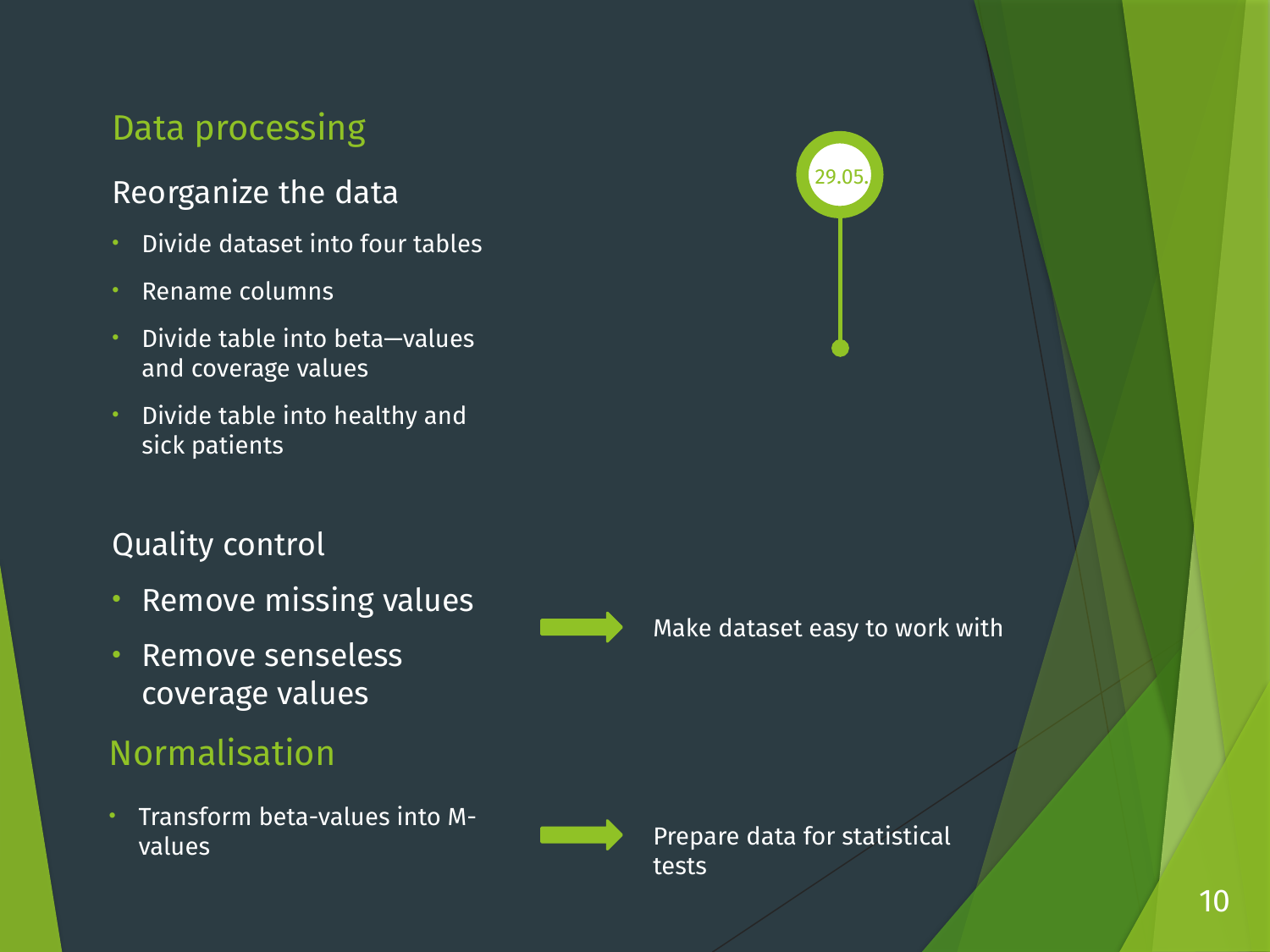

# Data processing

29.05.
Reorganize the data
Divide dataset into four tables
Rename columns
Divide table into beta—values and coverage values
Divide table into healthy and sick patients

Quality control
Remove missing values
Remove senseless coverage values
Make dataset easy to work with

Normalisation

Transform beta-values into M-values
Prepare data for statistical tests

10